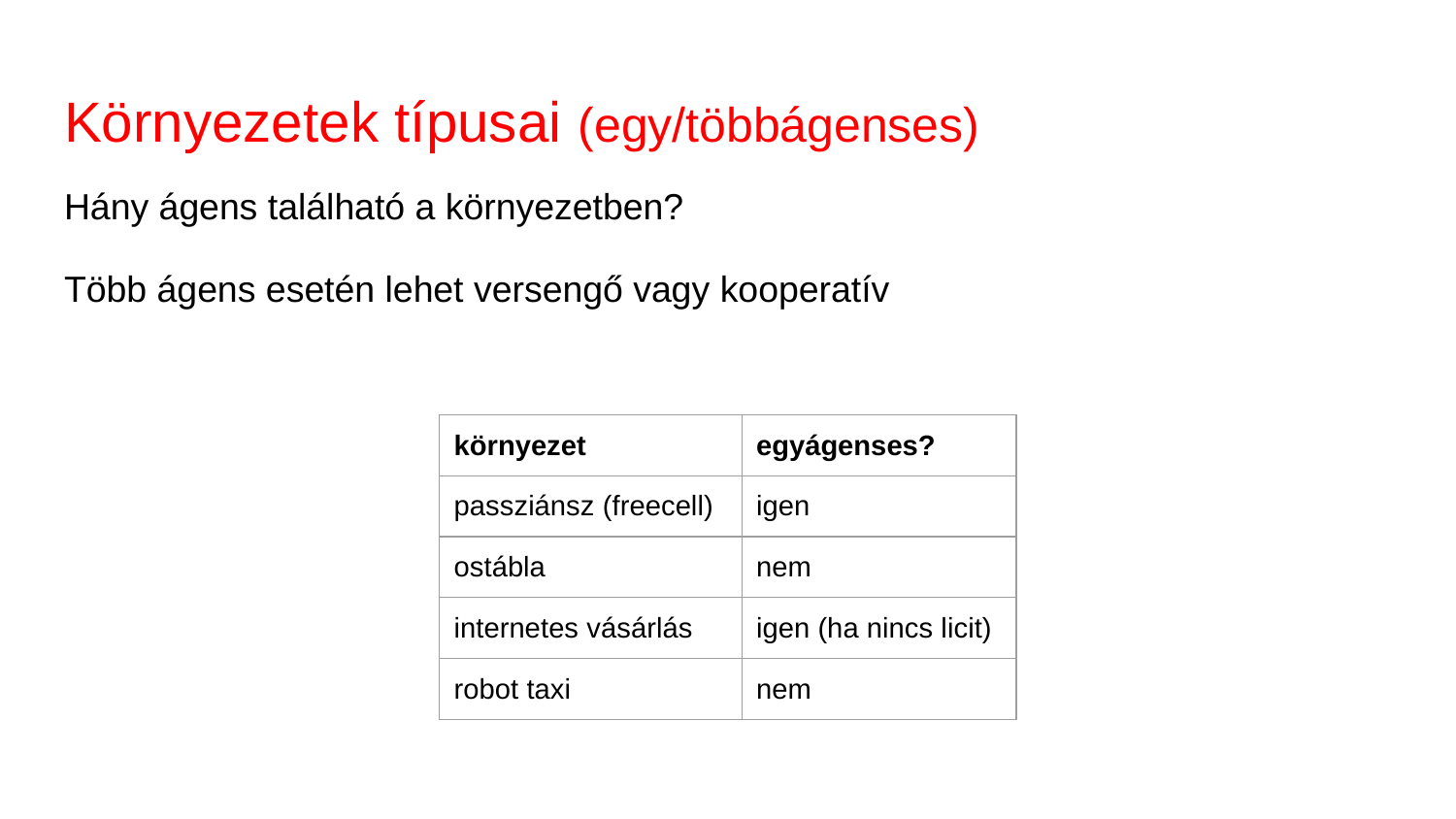

# Környezetek típusai (egy/többágenses)
Hány ágens található a környezetben?
Több ágens esetén lehet versengő vagy kooperatív
| környezet | egyágenses? |
| --- | --- |
| passziánsz (freecell) | igen |
| ostábla | nem |
| internetes vásárlás | igen (ha nincs licit) |
| robot taxi | nem |